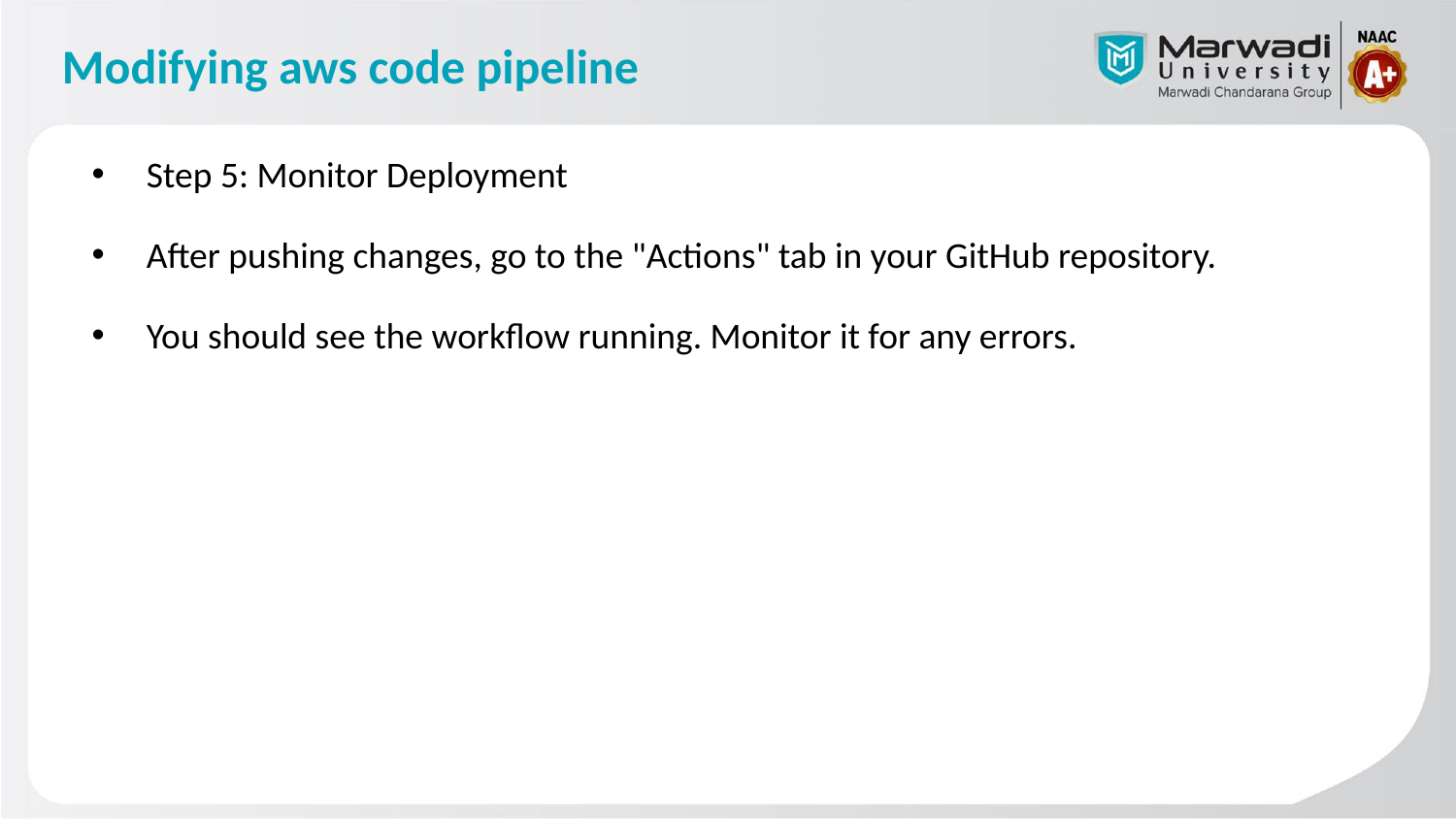

# Modifying aws code pipeline
Step 5: Monitor Deployment
After pushing changes, go to the "Actions" tab in your GitHub repository.
You should see the workflow running. Monitor it for any errors.